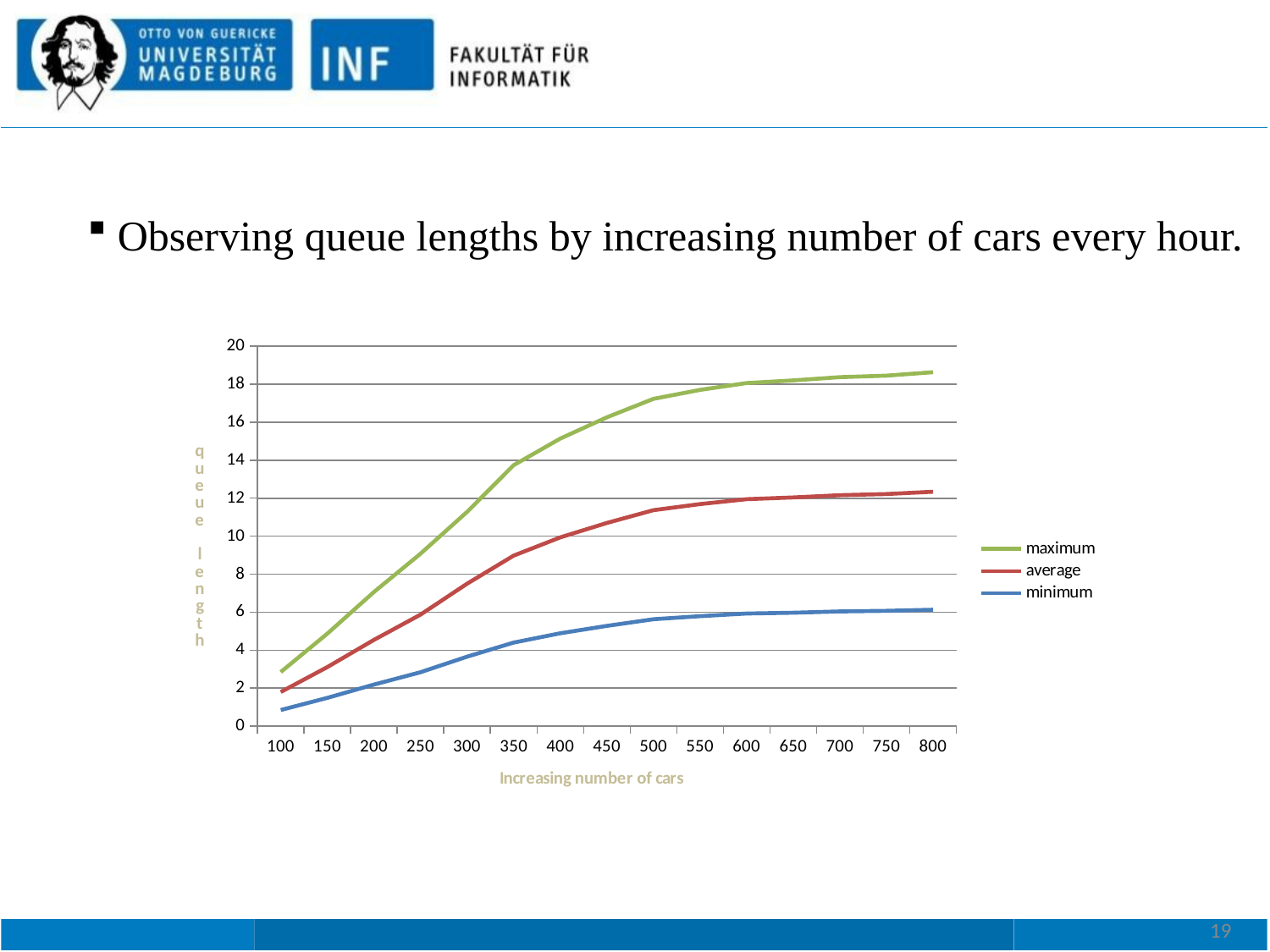

Observing queue lengths by increasing number of cars every hour.

### Chart

| Category |  |  |  |
|---|---|---|---|
| 100 | 0.8500000000000002 | 0.9500000000000002 | 1.05 |
| 150 | 1.49 | 1.62 | 1.76 |
| 200 | 2.19 | 2.349999999999999 | 2.52 |
| 250 | 2.84 | 3.03 | 3.21 |
| 300 | 3.66 | 3.84 | 3.7800000000000002 |
| 350 | 4.4 | 4.58 | 4.76 |
| 400 | 4.89 | 5.05 | 5.2 |
| 450 | 5.28 | 5.42 | 5.56 |
| 500 | 5.63 | 5.74 | 5.8599999999999985 |
| 550 | 5.79 | 5.9 | 6.01 |
| 600 | 5.9300000000000015 | 6.02 | 6.1099999999999985 |
| 650 | 5.9700000000000015 | 6.07 | 6.159999999999998 |
| 700 | 6.04 | 6.119999999999998 | 6.21 |
| 750 | 6.07 | 6.1499999999999995 | 6.23 |
| 800 | 6.13 | 6.21 | 6.29 |
19